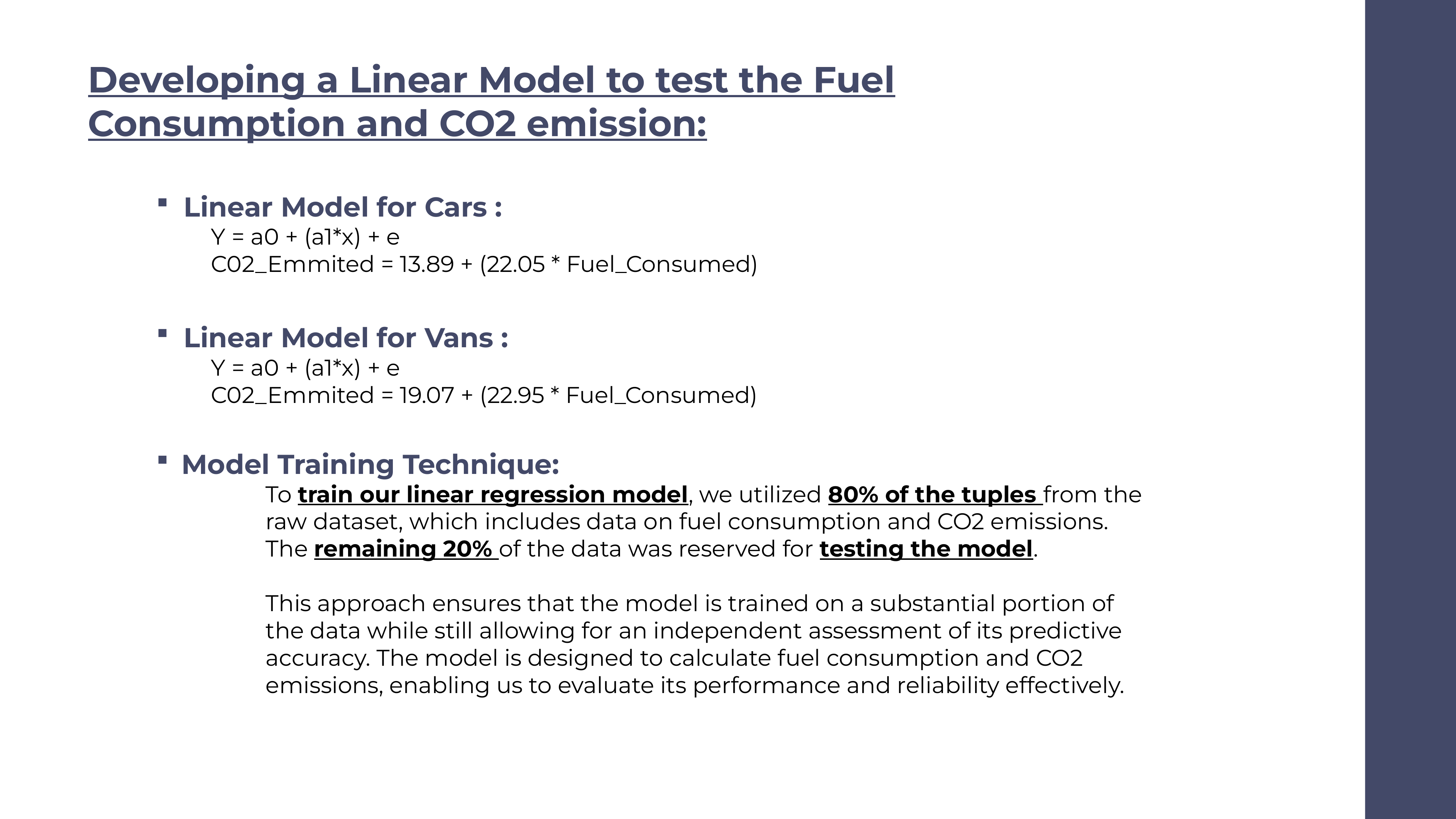

Developing a Linear Model to test the Fuel Consumption and CO2 emission:
Linear Model for Cars :
	Y = a0 + (a1*x) + e
	C02_Emmited = 13.89 + (22.05 * Fuel_Consumed)
Linear Model for Vans :
	Y = a0 + (a1*x) + e
	C02_Emmited = 19.07 + (22.95 * Fuel_Consumed)
 Model Training Technique:
To train our linear regression model, we utilized 80% of the tuples from the raw dataset, which includes data on fuel consumption and CO2 emissions. The remaining 20% of the data was reserved for testing the model.

This approach ensures that the model is trained on a substantial portion of the data while still allowing for an independent assessment of its predictive accuracy. The model is designed to calculate fuel consumption and CO2 emissions, enabling us to evaluate its performance and reliability effectively.